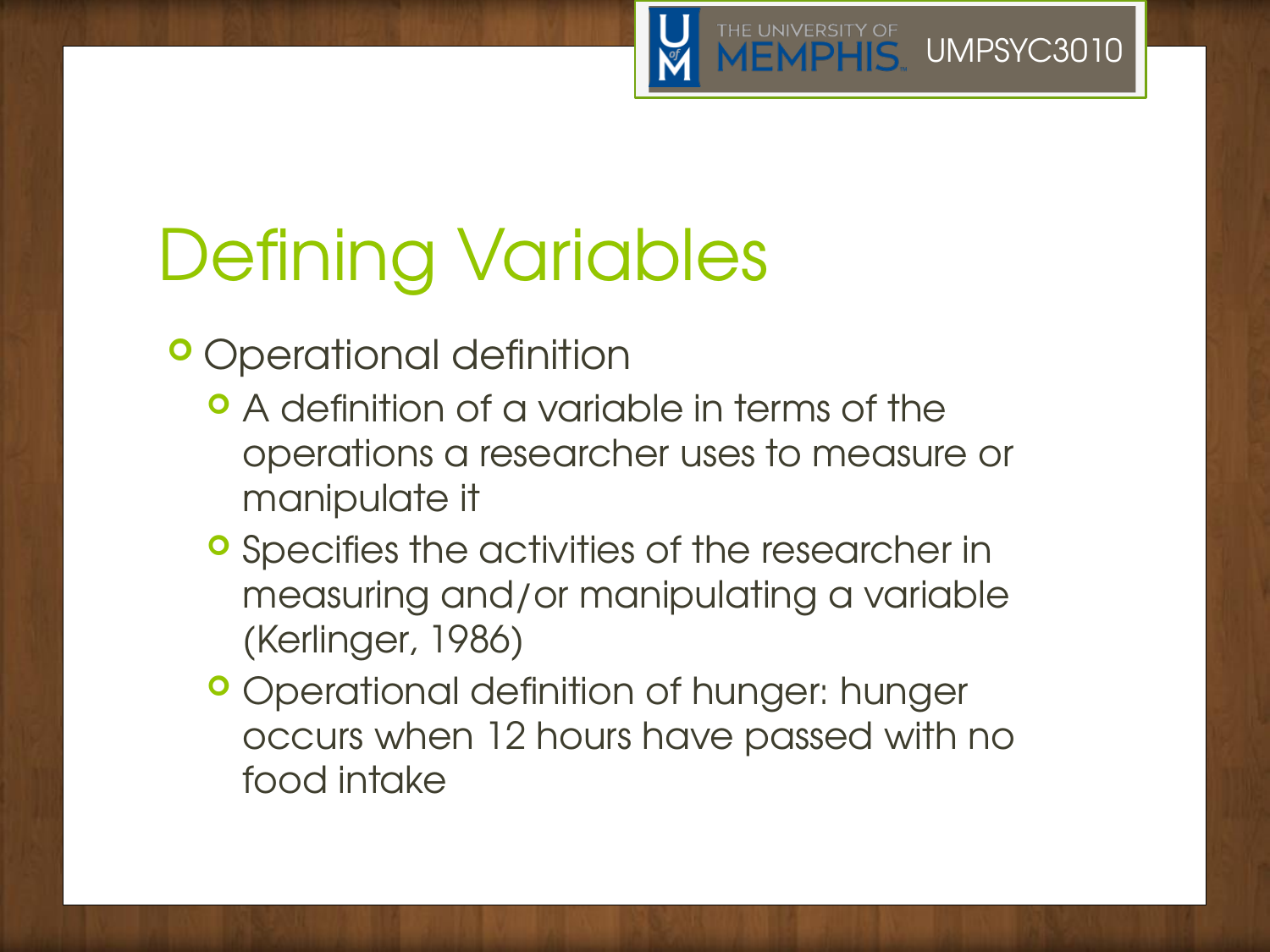

# Defining Variables
Operational definition
A definition of a variable in terms of the operations a researcher uses to measure or manipulate it
Specifies the activities of the researcher in measuring and/or manipulating a variable (Kerlinger, 1986)
Operational definition of hunger: hunger occurs when 12 hours have passed with no food intake